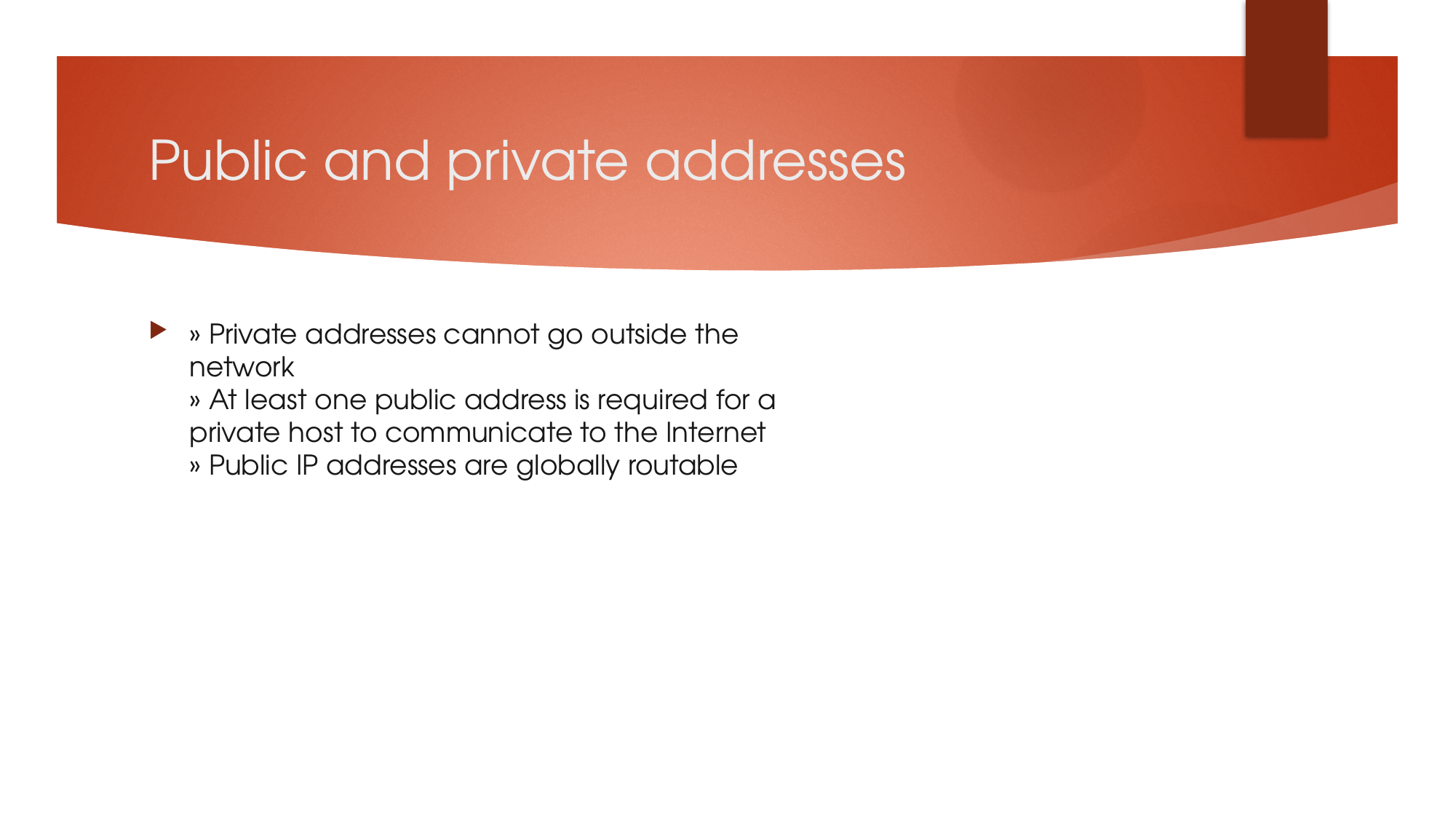

# Public and private addresses
» Private addresses cannot go outside the
network
» At least one public address is required for a
private host to communicate to the Internet
» Public IP addresses are globally routable